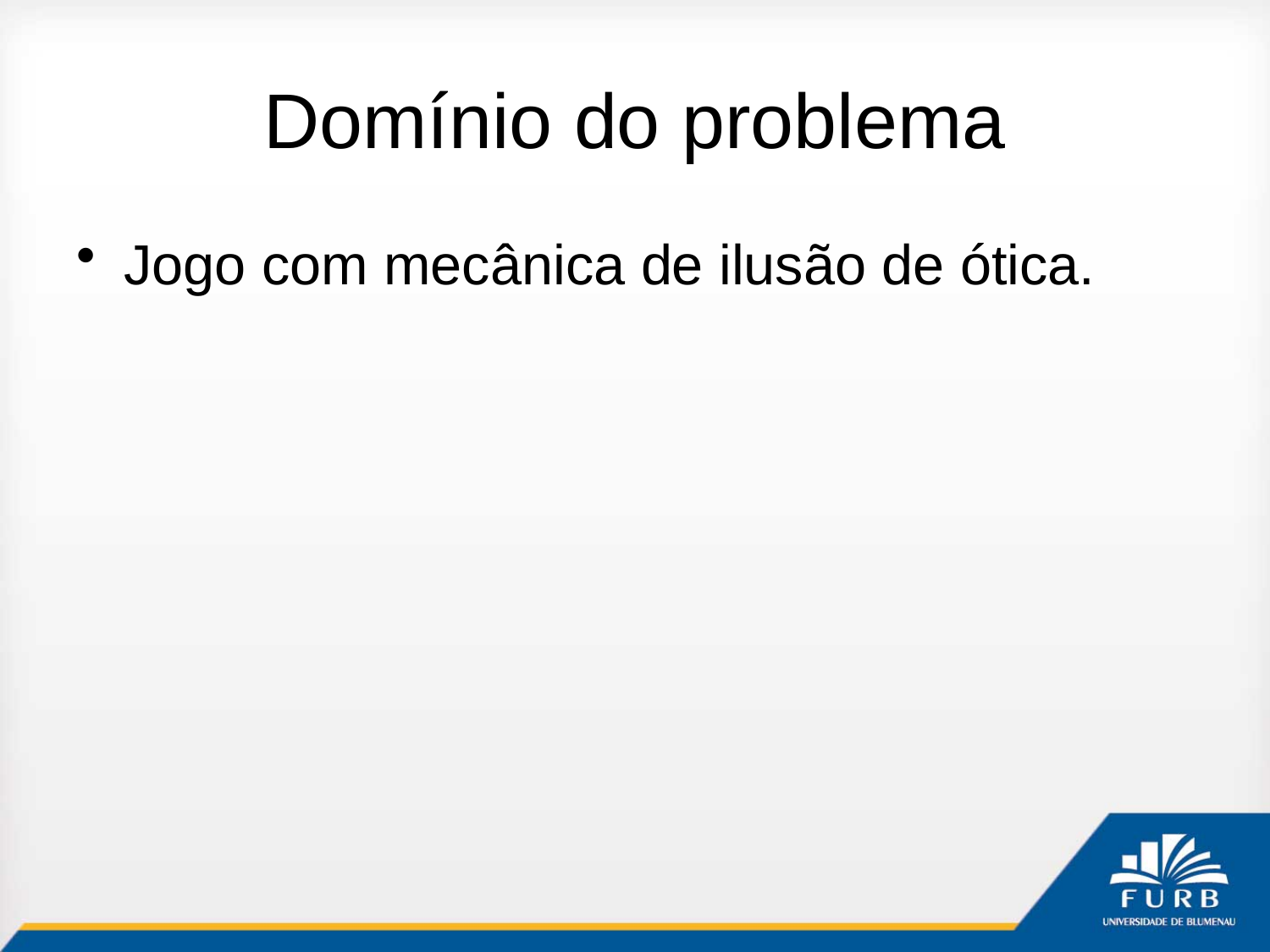

# Domínio do problema
Jogo com mecânica de ilusão de ótica.